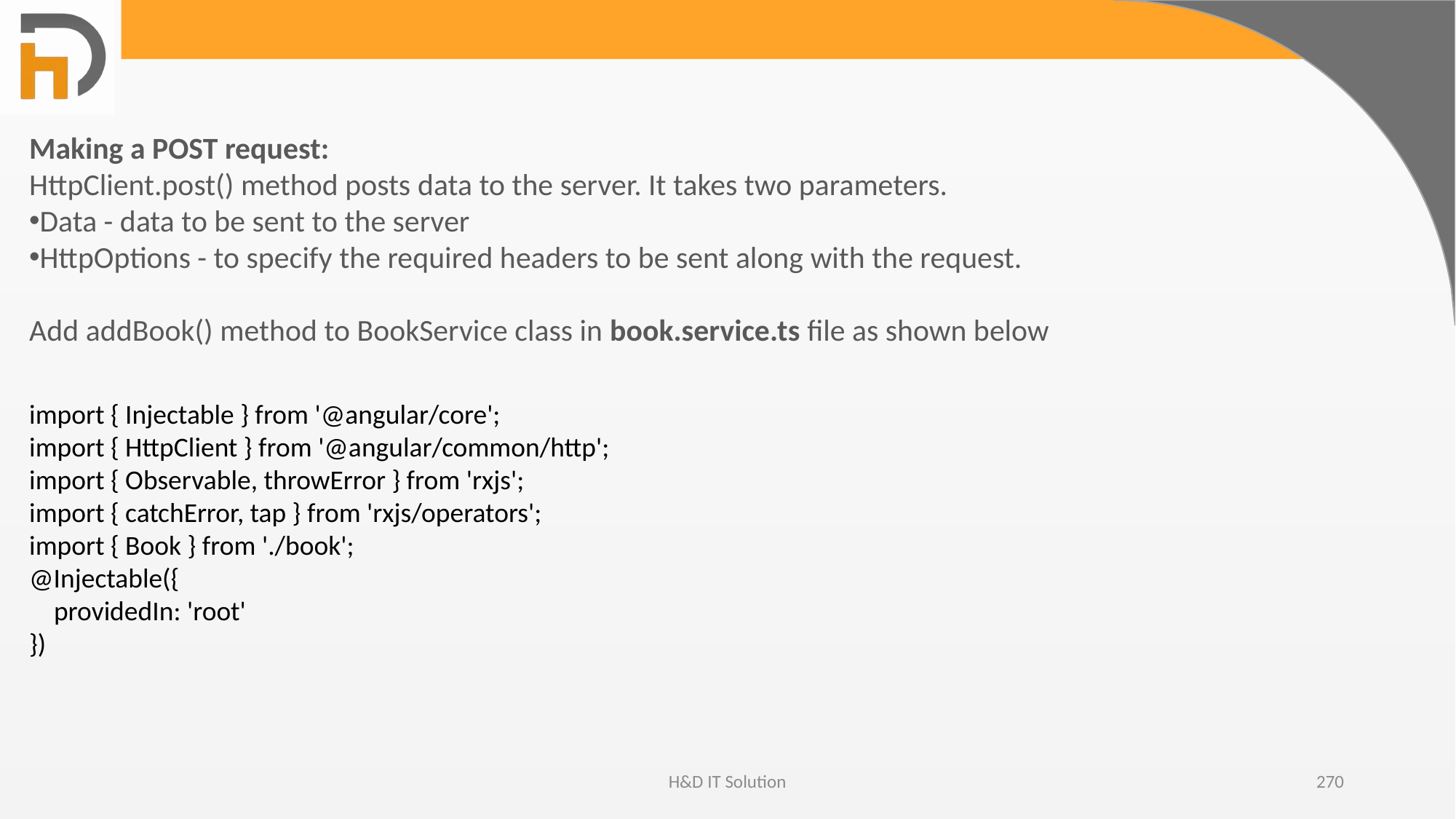

Making a POST request:
HttpClient.post() method posts data to the server. It takes two parameters.
Data - data to be sent to the server
HttpOptions - to specify the required headers to be sent along with the request.

Add addBook() method to BookService class in book.service.ts file as shown below
import { Injectable } from '@angular/core';
import { HttpClient } from '@angular/common/http';
import { Observable, throwError } from 'rxjs';
import { catchError, tap } from 'rxjs/operators';
import { Book } from './book';
@Injectable({
    providedIn: 'root'
})
H&D IT Solution
270